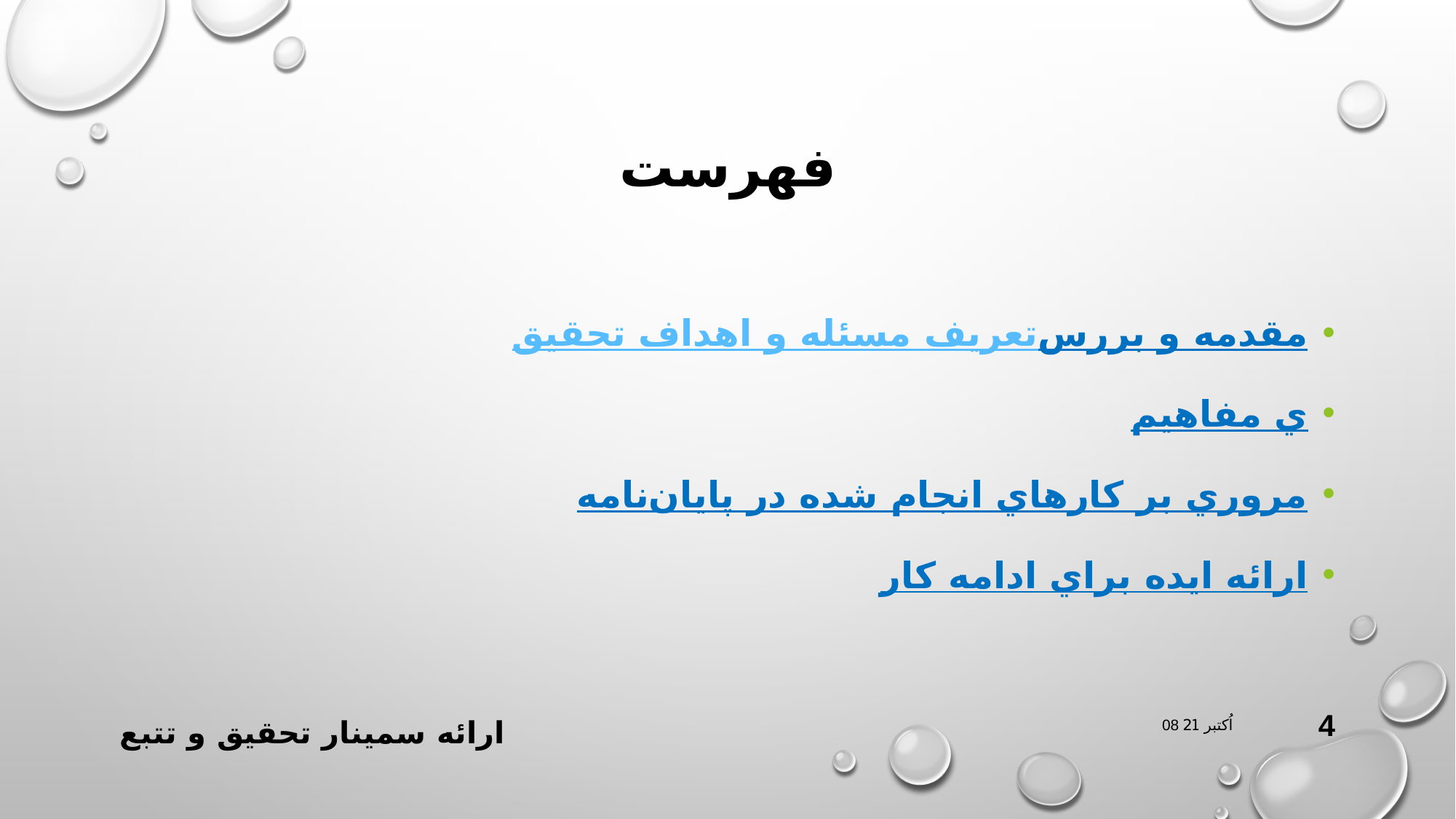

# فهرست
مقدمه و بررستعريف مسئله و اهداف تحقيق
ي مفاهيم
مروري بر كارهاي انجام شده در پايان‌نامه
ارائه ايده براي ادامه كار

08 اُكتبر 21
4
ارائه سمینار تحقیق و تتبع